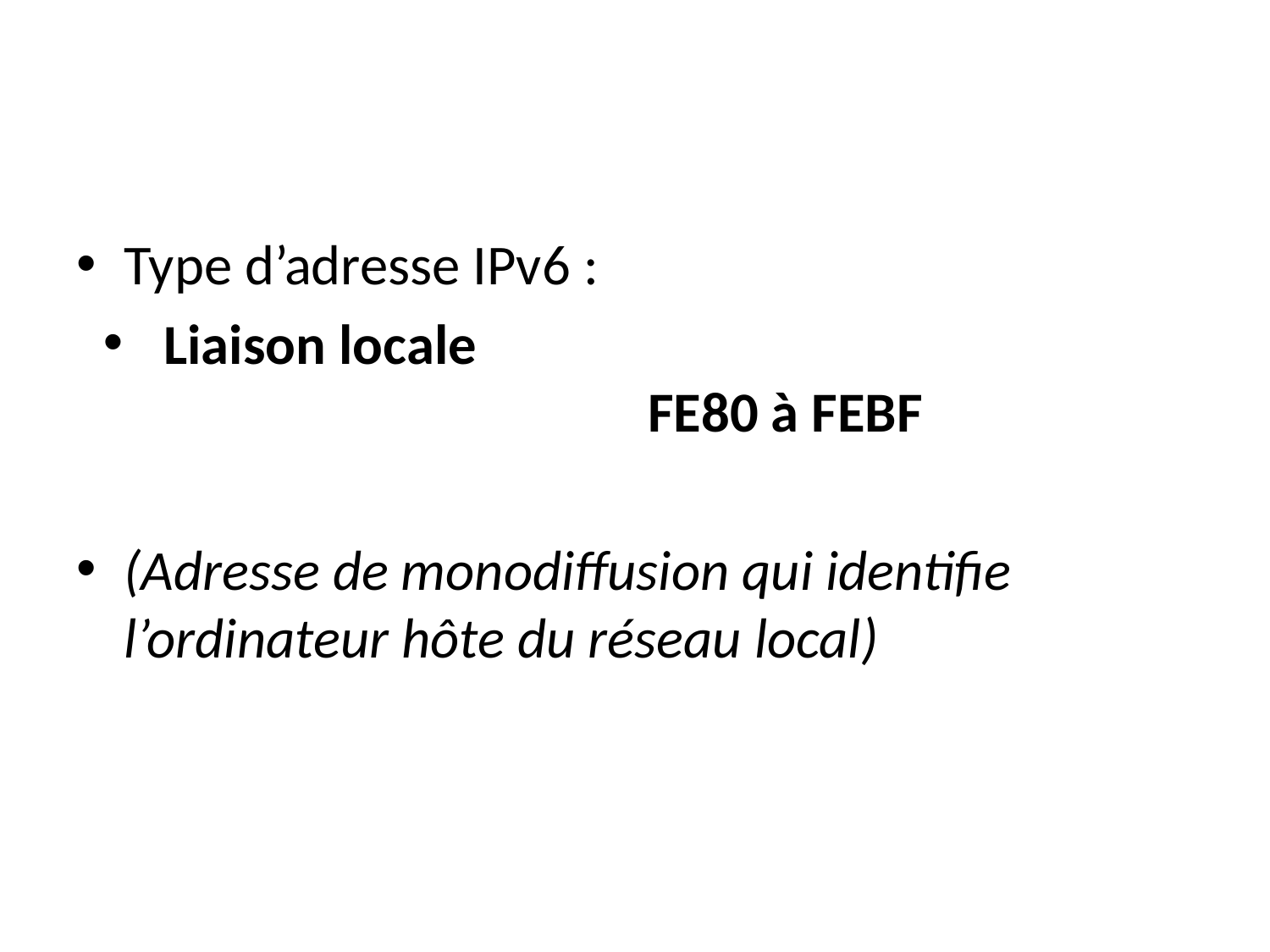

#
Type d’adresse IPv6 :
 Liaison locale 								FE80 à FEBF

(Adresse de monodiffusion qui identifie l’ordinateur hôte du réseau local)